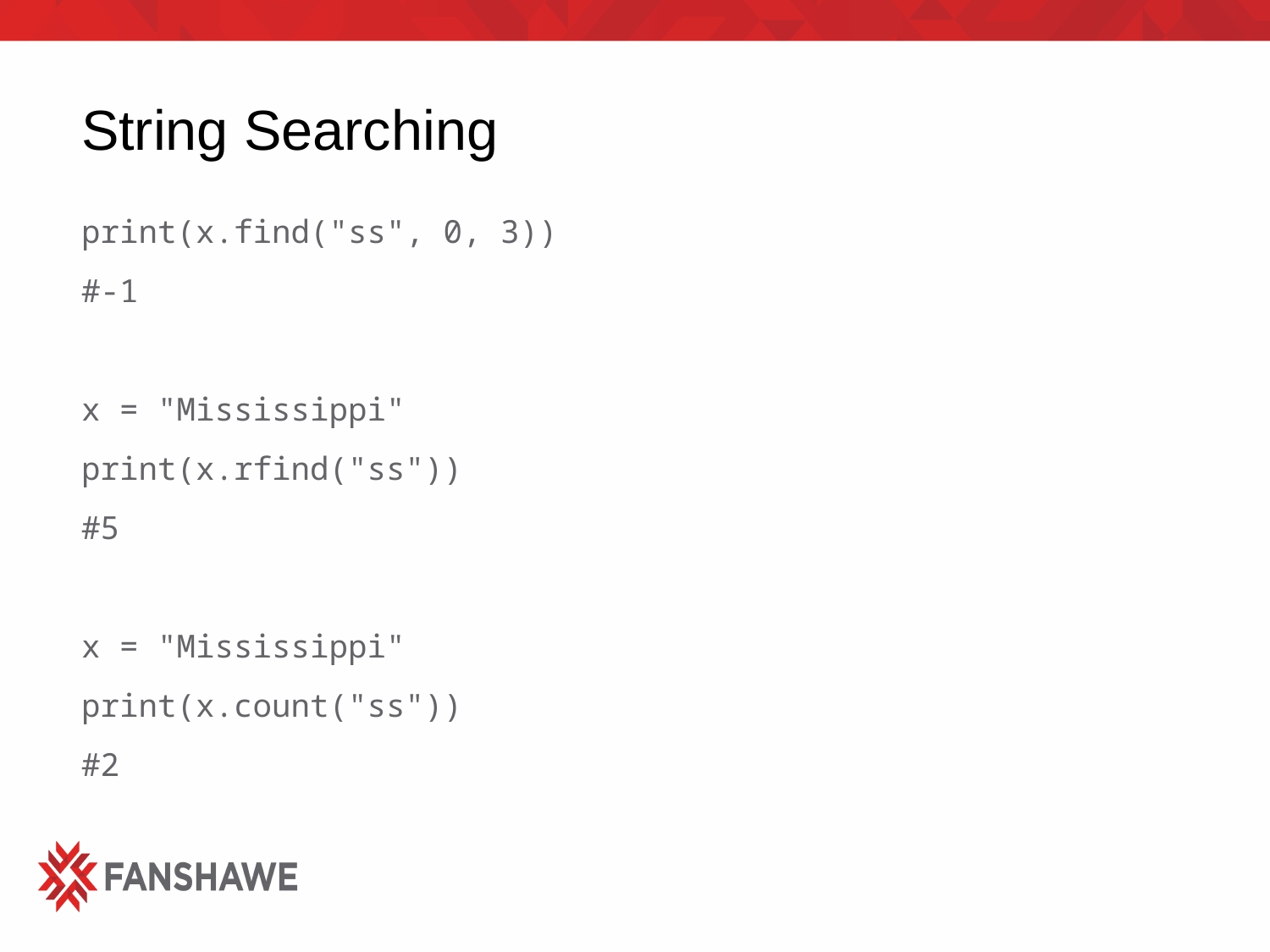

# String Searching
print(x.find("ss", 0, 3))
#-1

x = "Mississippi"
print(x.rfind("ss"))
#5

x = "Mississippi"
print(x.count("ss"))
#2